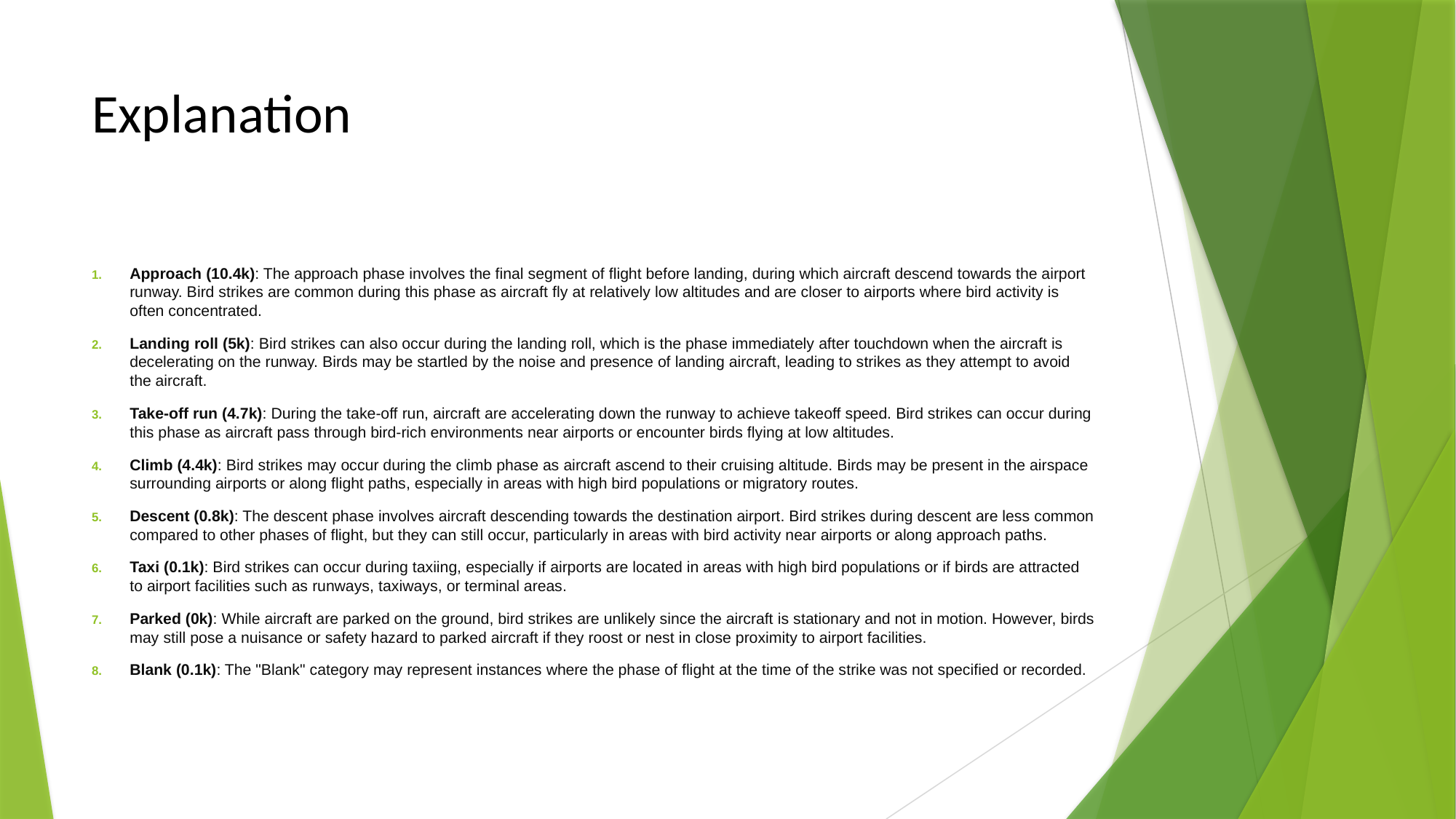

# Explanation
Approach (10.4k): The approach phase involves the final segment of flight before landing, during which aircraft descend towards the airport runway. Bird strikes are common during this phase as aircraft fly at relatively low altitudes and are closer to airports where bird activity is often concentrated.
Landing roll (5k): Bird strikes can also occur during the landing roll, which is the phase immediately after touchdown when the aircraft is decelerating on the runway. Birds may be startled by the noise and presence of landing aircraft, leading to strikes as they attempt to avoid the aircraft.
Take-off run (4.7k): During the take-off run, aircraft are accelerating down the runway to achieve takeoff speed. Bird strikes can occur during this phase as aircraft pass through bird-rich environments near airports or encounter birds flying at low altitudes.
Climb (4.4k): Bird strikes may occur during the climb phase as aircraft ascend to their cruising altitude. Birds may be present in the airspace surrounding airports or along flight paths, especially in areas with high bird populations or migratory routes.
Descent (0.8k): The descent phase involves aircraft descending towards the destination airport. Bird strikes during descent are less common compared to other phases of flight, but they can still occur, particularly in areas with bird activity near airports or along approach paths.
Taxi (0.1k): Bird strikes can occur during taxiing, especially if airports are located in areas with high bird populations or if birds are attracted to airport facilities such as runways, taxiways, or terminal areas.
Parked (0k): While aircraft are parked on the ground, bird strikes are unlikely since the aircraft is stationary and not in motion. However, birds may still pose a nuisance or safety hazard to parked aircraft if they roost or nest in close proximity to airport facilities.
Blank (0.1k): The "Blank" category may represent instances where the phase of flight at the time of the strike was not specified or recorded.